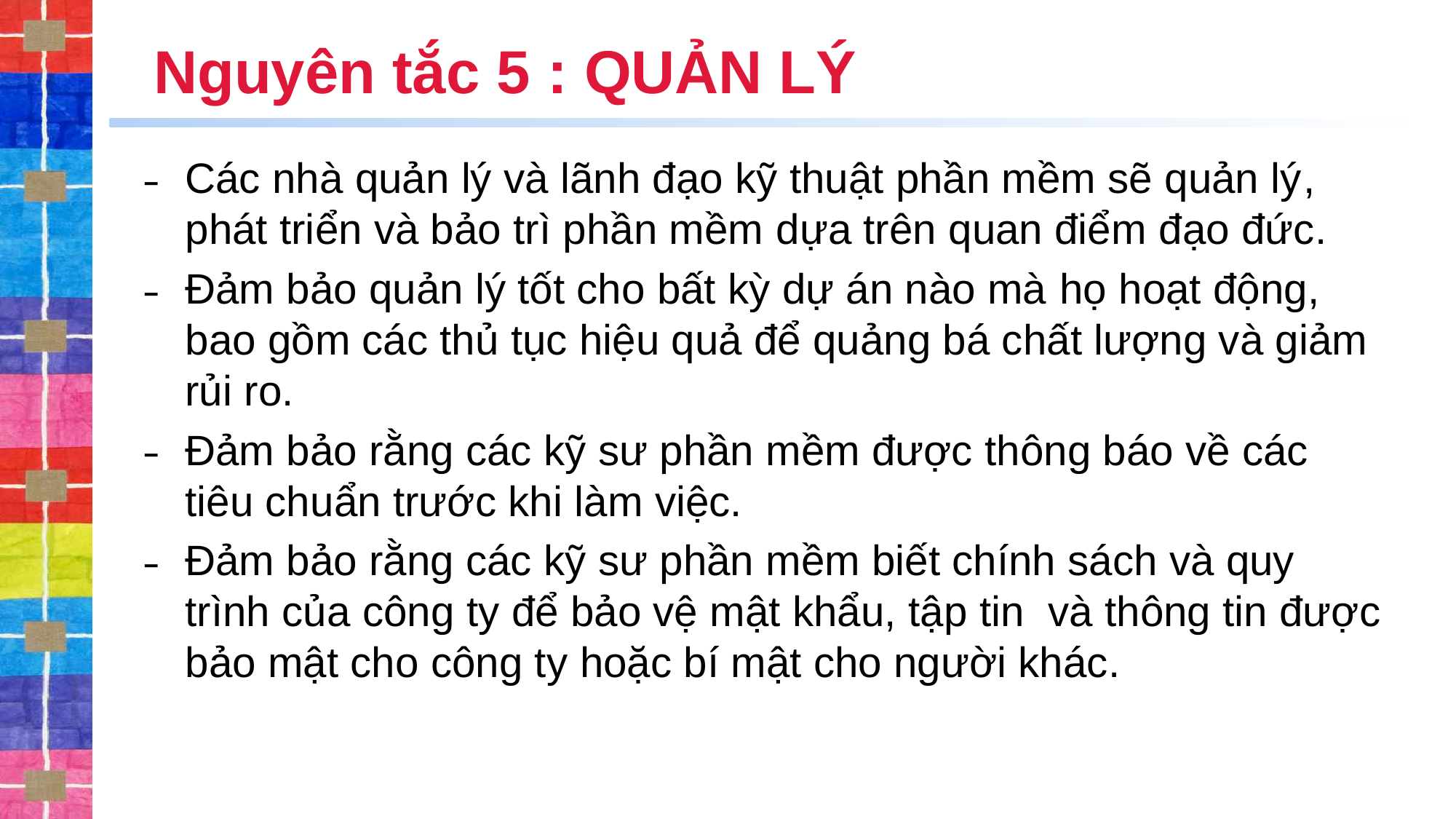

# Nguyên tắc 5 : QUẢN LÝ
Các nhà quản lý và lãnh đạo kỹ thuật phần mềm sẽ quản lý, phát triển và bảo trì phần mềm dựa trên quan điểm đạo đức.
Đảm bảo quản lý tốt cho bất kỳ dự án nào mà họ hoạt động, bao gồm các thủ tục hiệu quả để quảng bá chất lượng và giảm rủi ro.
Đảm bảo rằng các kỹ sư phần mềm được thông báo về các tiêu chuẩn trước khi làm việc.
Đảm bảo rằng các kỹ sư phần mềm biết chính sách và quy trình của công ty để bảo vệ mật khẩu, tập tin  và thông tin được bảo mật cho công ty hoặc bí mật cho người khác.